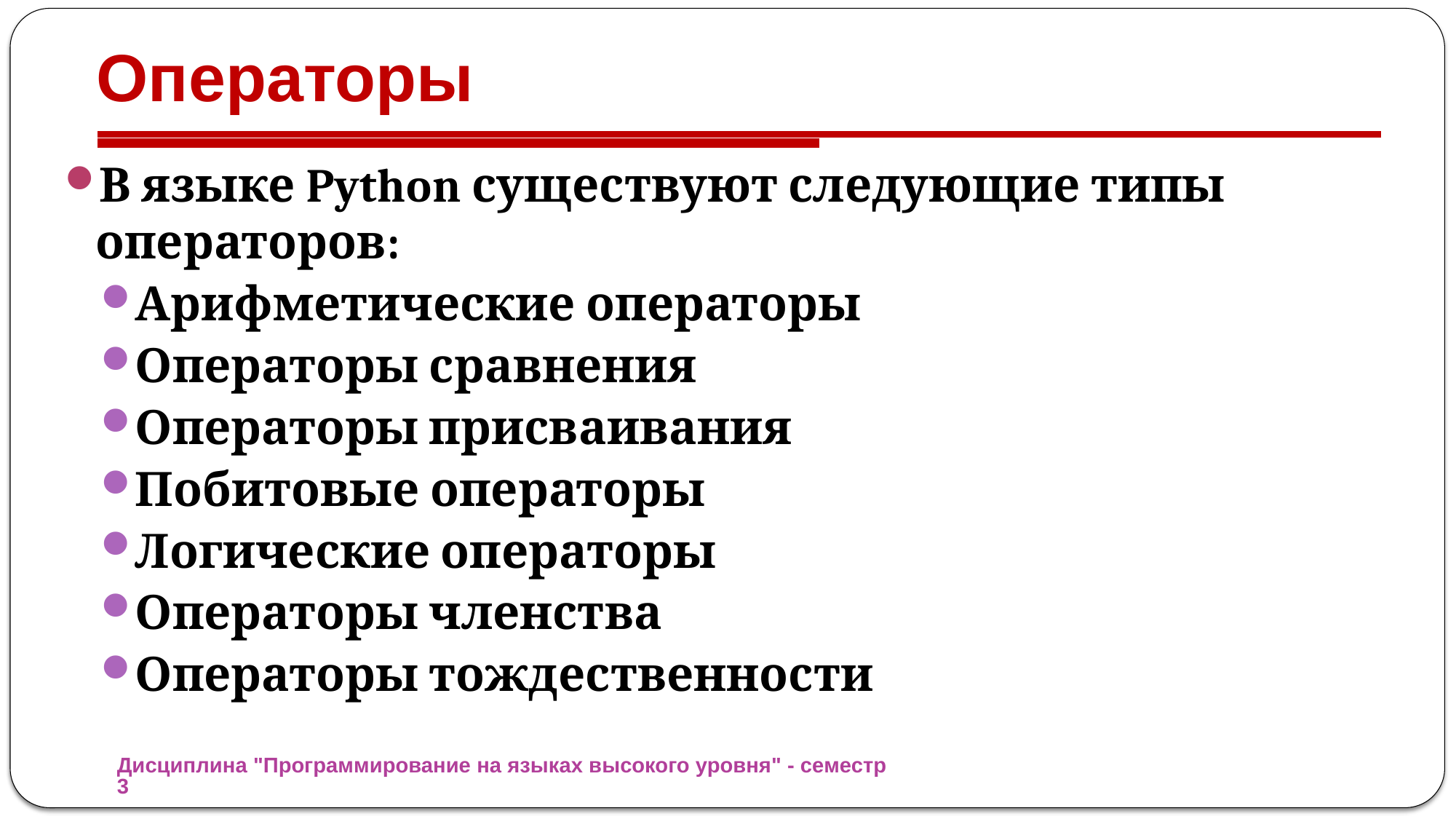

# Операторы
В языке Python существуют следующие типы операторов:
Арифметические операторы
Операторы сравнения
Операторы присваивания
Побитовые операторы
Логические операторы
Операторы членства
Операторы тождественности

Дисциплина "Программирование на языках высокого уровня" - семестр 3